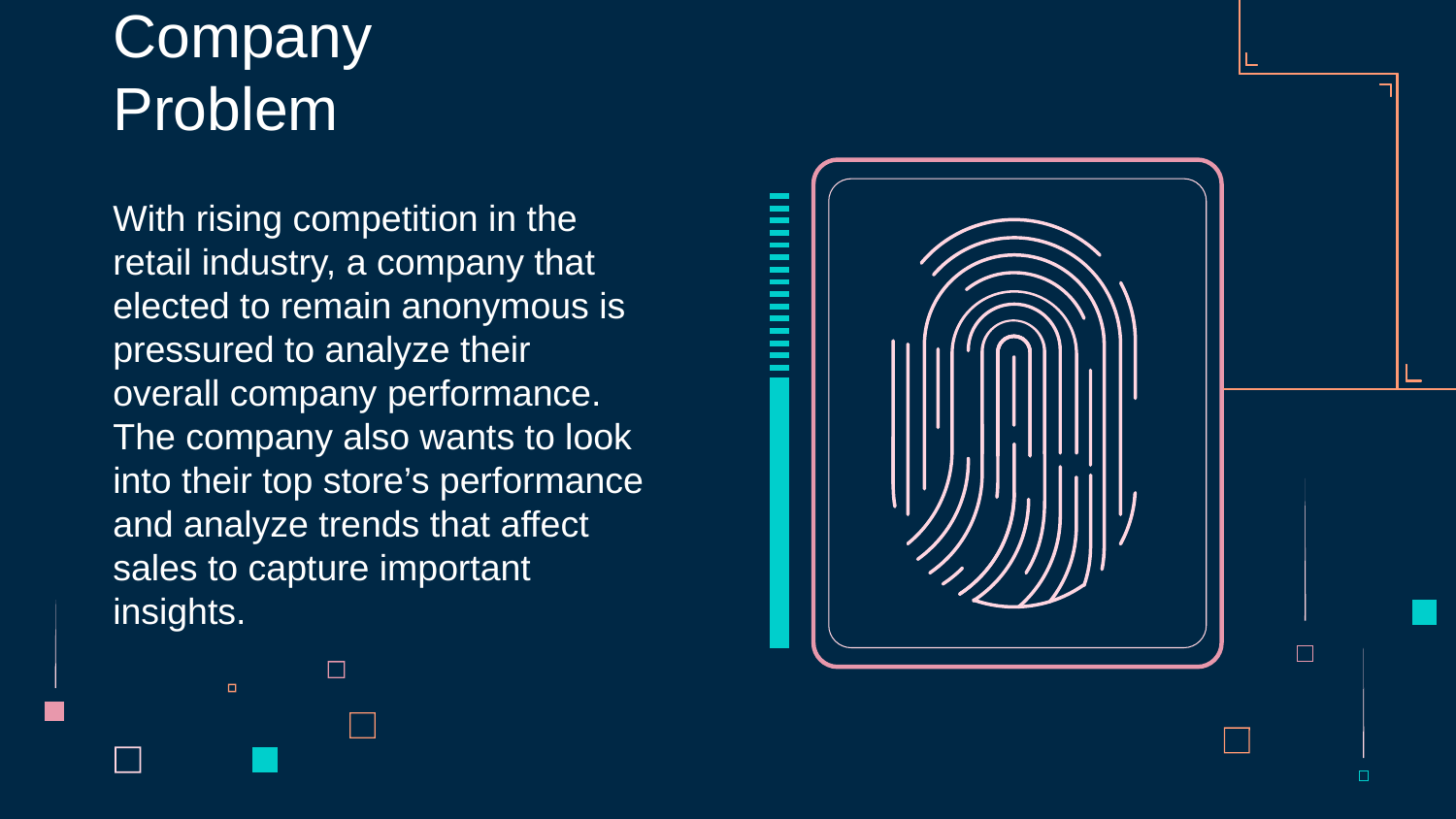

# Company Problem

With rising competition in the retail industry, a company that elected to remain anonymous is pressured to analyze their overall company performance. The company also wants to look into their top store’s performance and analyze trends that affect sales to capture important insights.